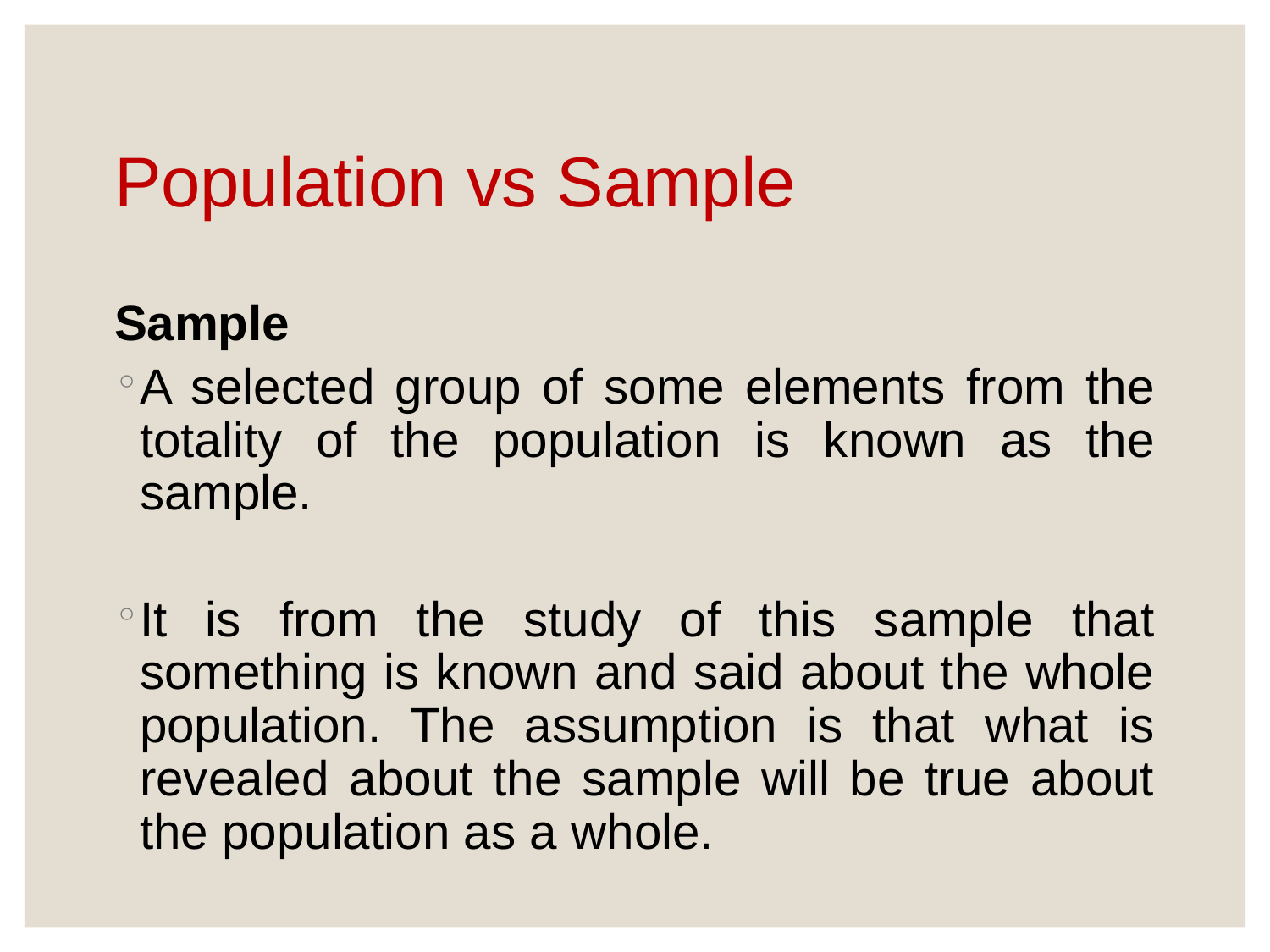

# Population vs Sample
Sample
A selected group of some elements from the totality of the population is known as the sample.

It is from the study of this sample that something is known and said about the whole population. The assumption is that what is revealed about the sample will be true about the population as a whole.